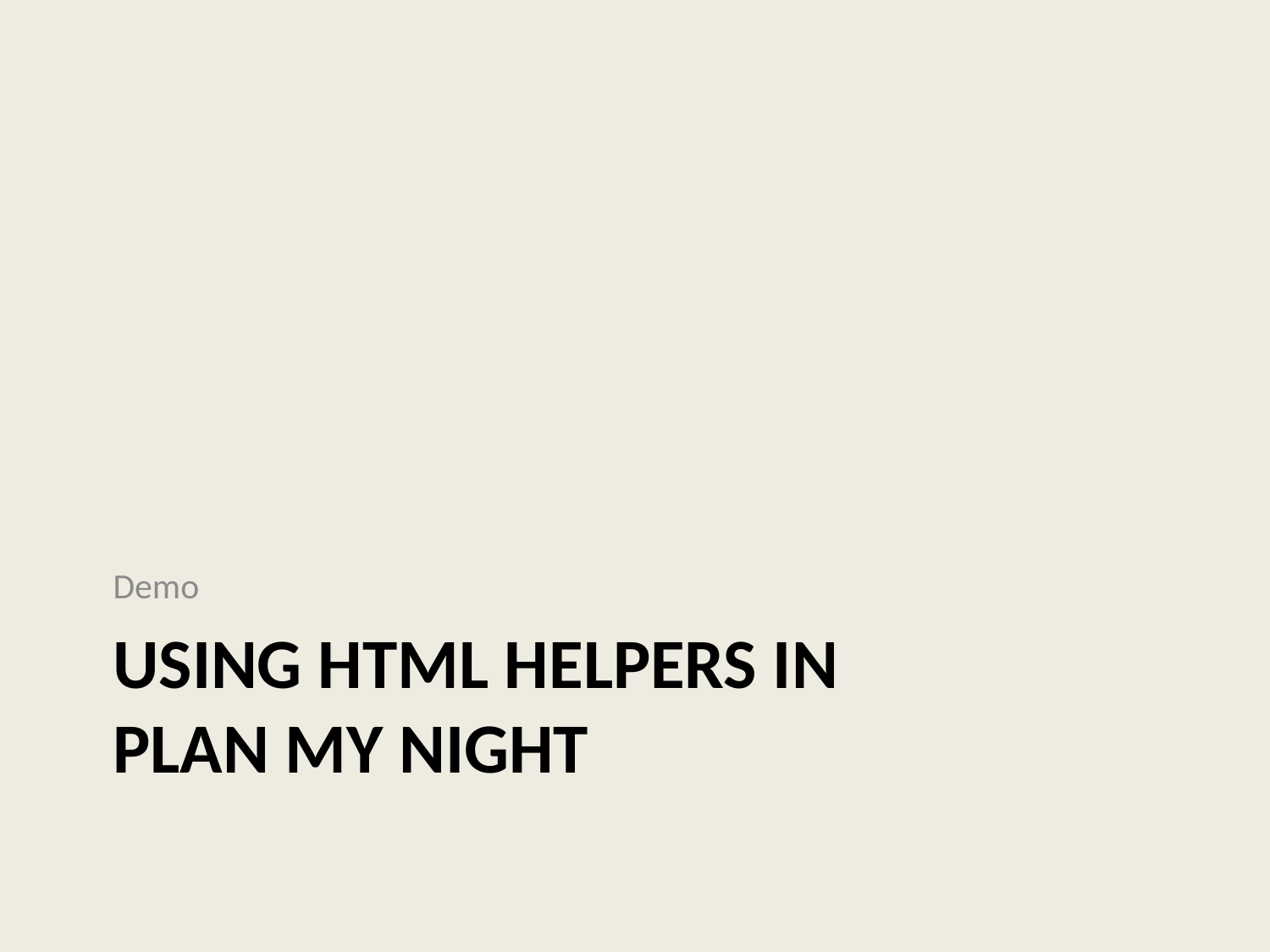

Demo
# Using HTML helpers in plan my night